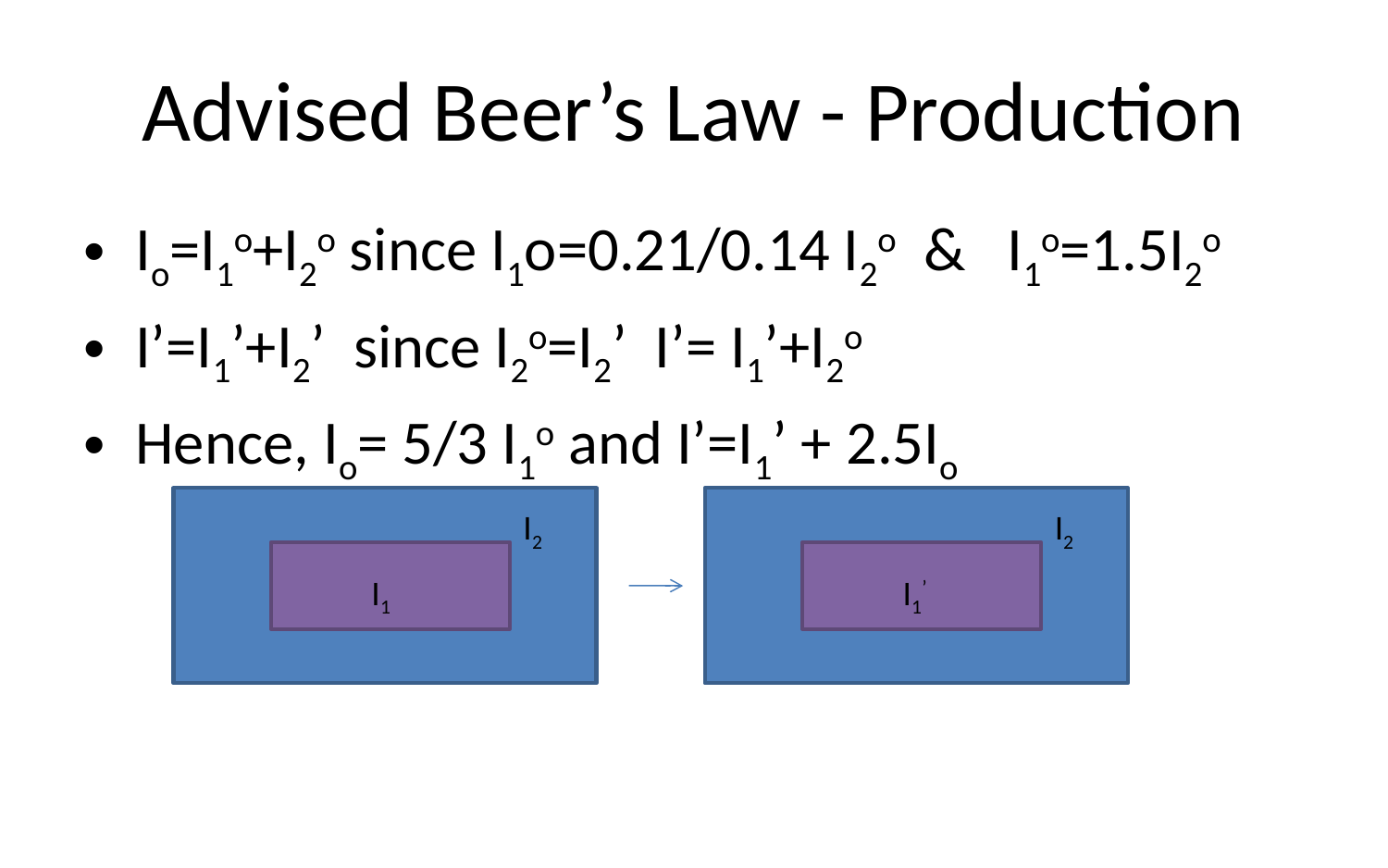

# Advised Beer’s Law - Production
Io=I1o+I2o since I1o=0.21/0.14 I2o  &   I1o=1.5I2o
I’=I1’+I2’  since I2o=I2’  I’= I1’+I2o
Hence, Io= 5/3 I1o and I’=I1’ + 2.5Io

I2

I1

I2

I1’